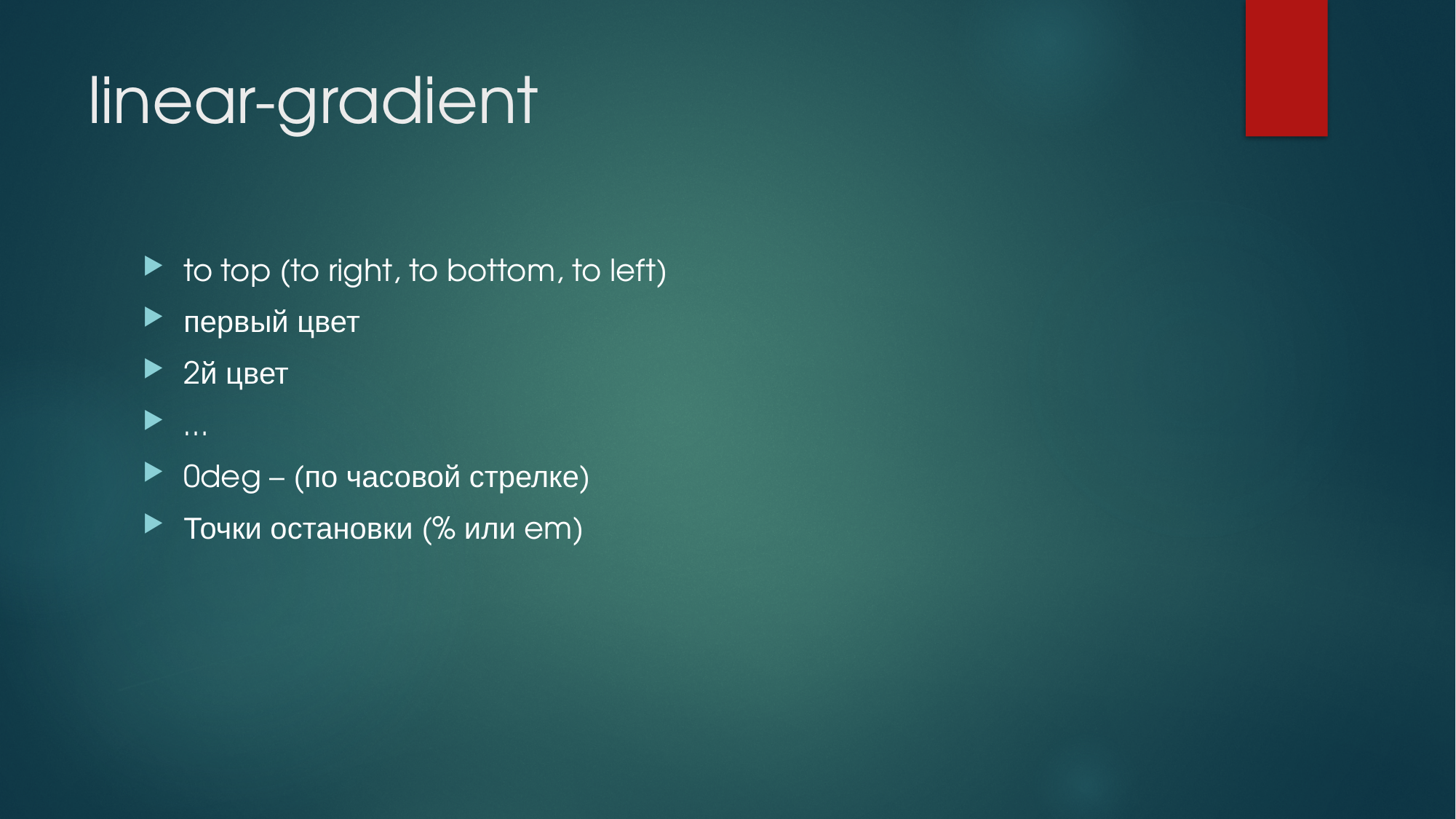

# linear-gradient
to top (to right, to bottom, to left)
первый цвет
2й цвет
…
0deg – (по часовой стрелке)
Точки остановки (% или em)